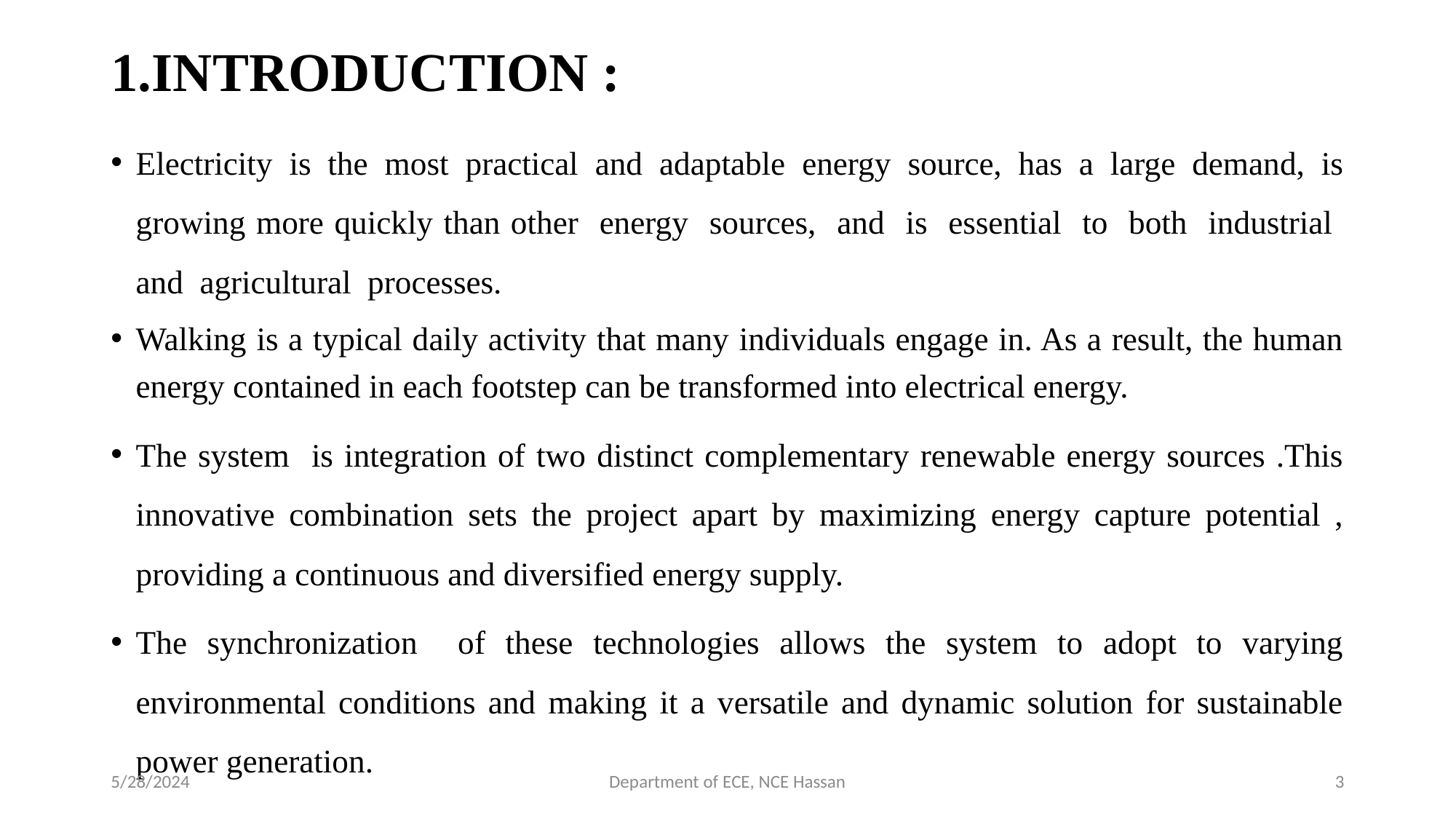

# 1.INTRODUCTION :
Electricity is the most practical and adaptable energy source, has a large demand, is growing more quickly than other  energy  sources,  and  is  essential  to  both  industrial  and  agricultural  processes.
Walking is a typical daily activity that many individuals engage in. As a result, the human energy contained in each footstep can be transformed into electrical energy.
The system  is integration of two distinct complementary renewable energy sources .This innovative combination sets the project apart by maximizing energy capture potential , providing a continuous and diversified energy supply.
The synchronization  of these technologies allows the system to adopt to varying environmental conditions and making it a versatile and dynamic solution for sustainable power generation.

5/28/2024
Department of ECE, NCE Hassan
3